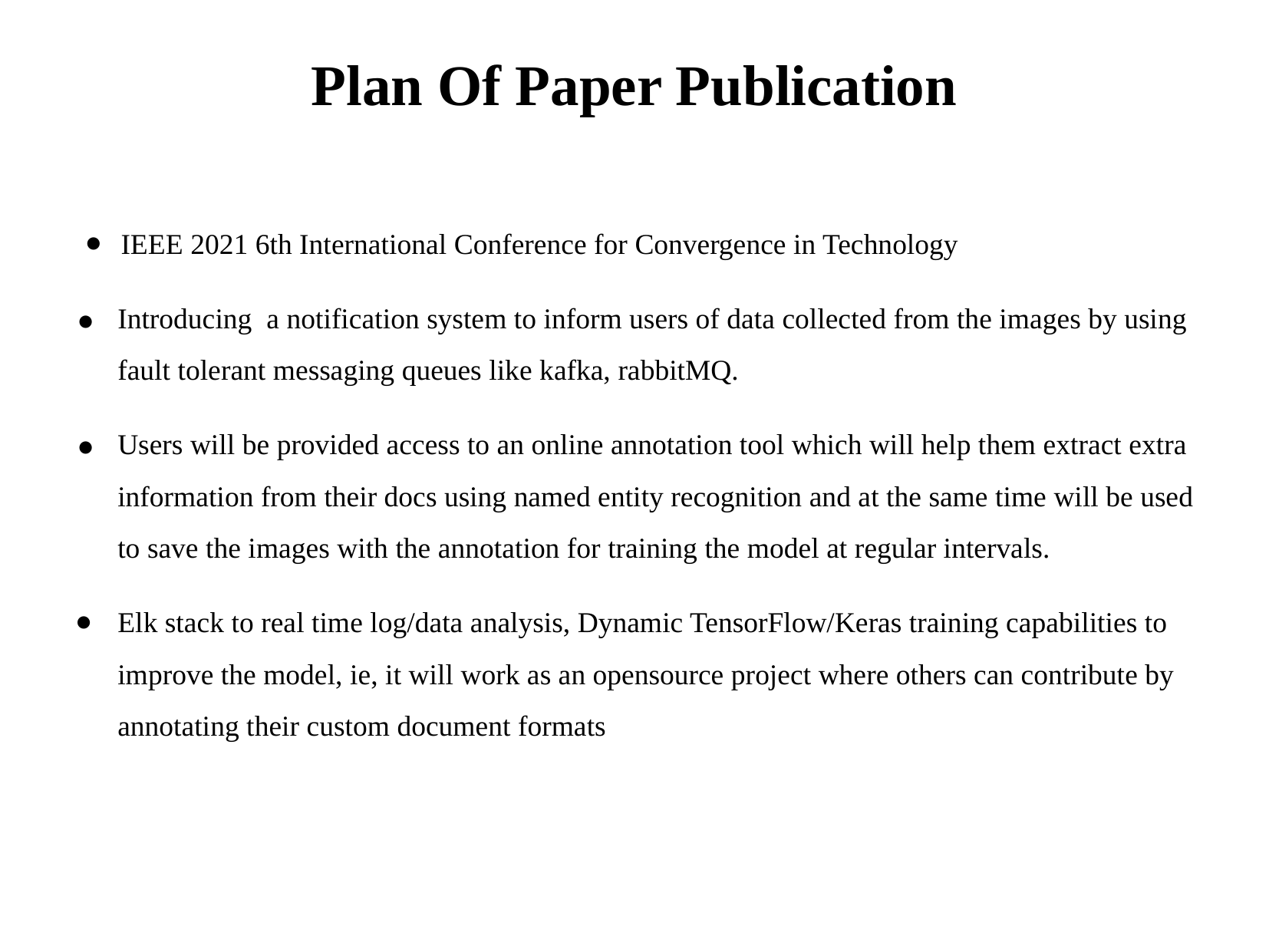

Plan Of Paper Publication
IEEE 2021 6th International Conference for Convergence in Technology
Introducing  a notification system to inform users of data collected from the images by using fault tolerant messaging queues like kafka, rabbitMQ.
Users will be provided access to an online annotation tool which will help them extract extra information from their docs using named entity recognition and at the same time will be used to save the images with the annotation for training the model at regular intervals.
Elk stack to real time log/data analysis, Dynamic TensorFlow/Keras training capabilities to improve the model, ie, it will work as an opensource project where others can contribute by annotating their custom document formats